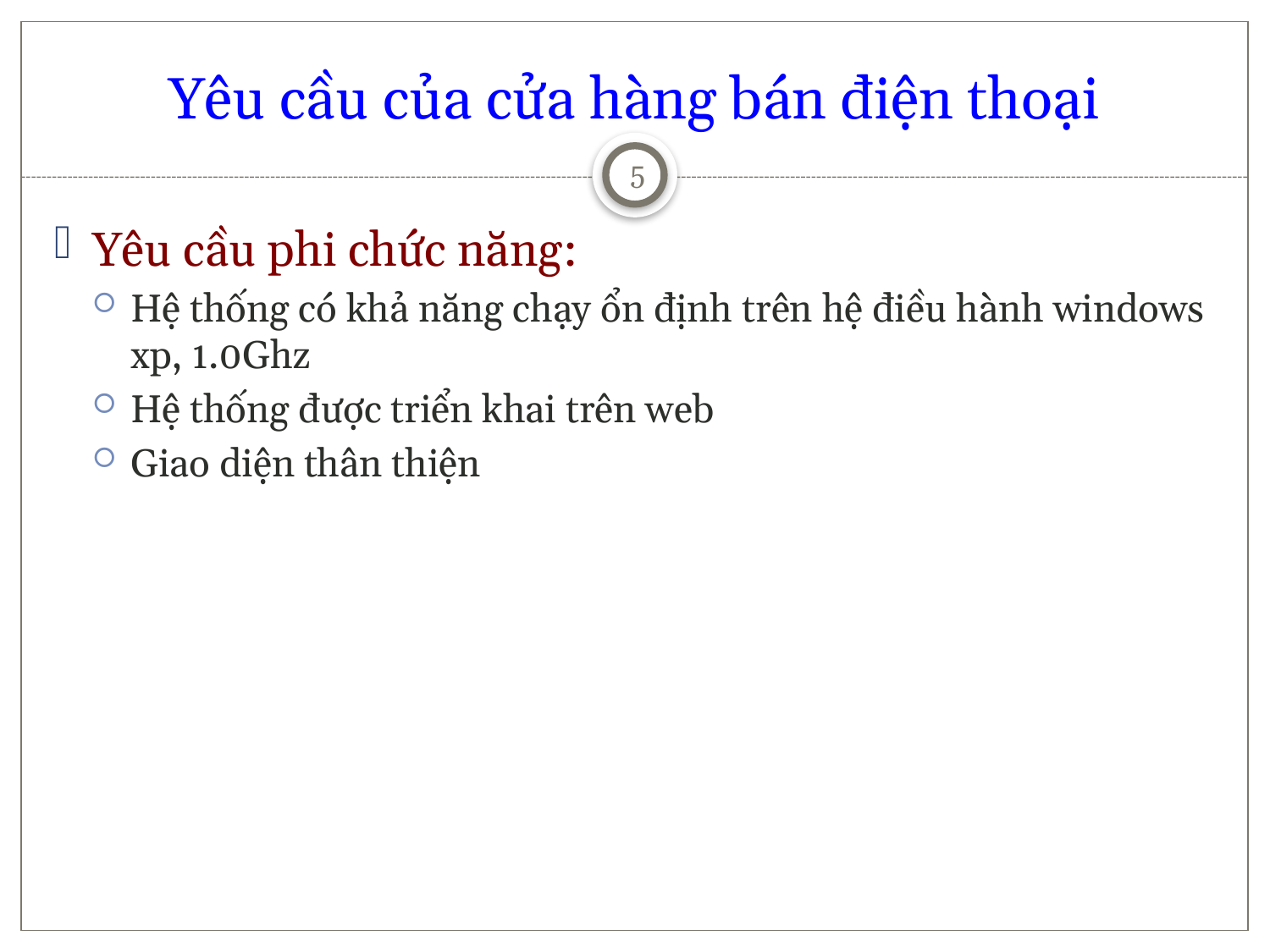

# Yêu cầu của cửa hàng bán điện thoại
5
Yêu cầu phi chức năng:
Hệ thống có khả năng chạy ổn định trên hệ điều hành windows xp, 1.0Ghz
Hệ thống được triển khai trên web
Giao diện thân thiện